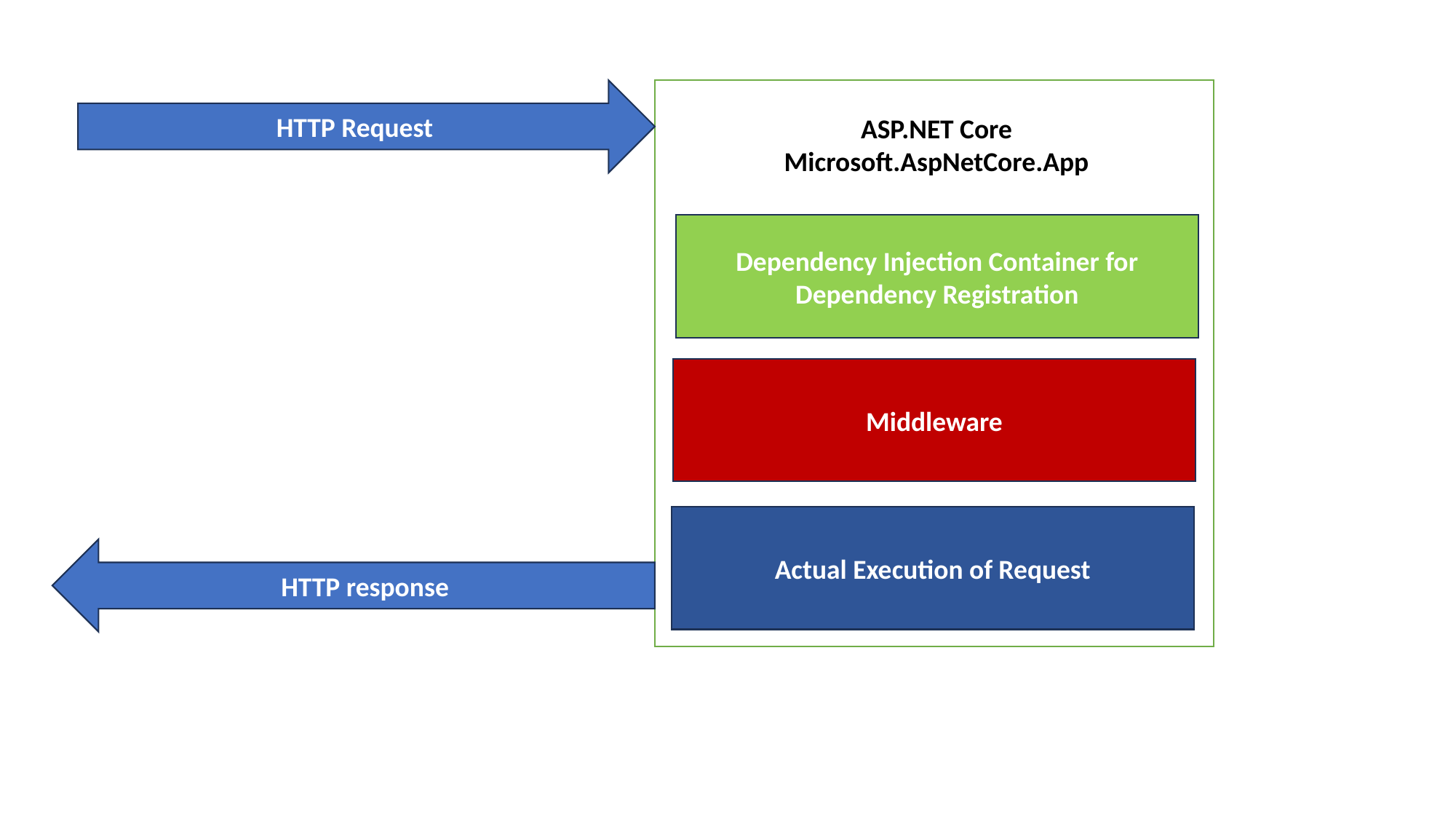

HTTP Request

ASP.NET Core
Microsoft.AspNetCore.App
Dependency Injection Container for Dependency Registration
Middleware
Actual Execution of Request
HTTP response